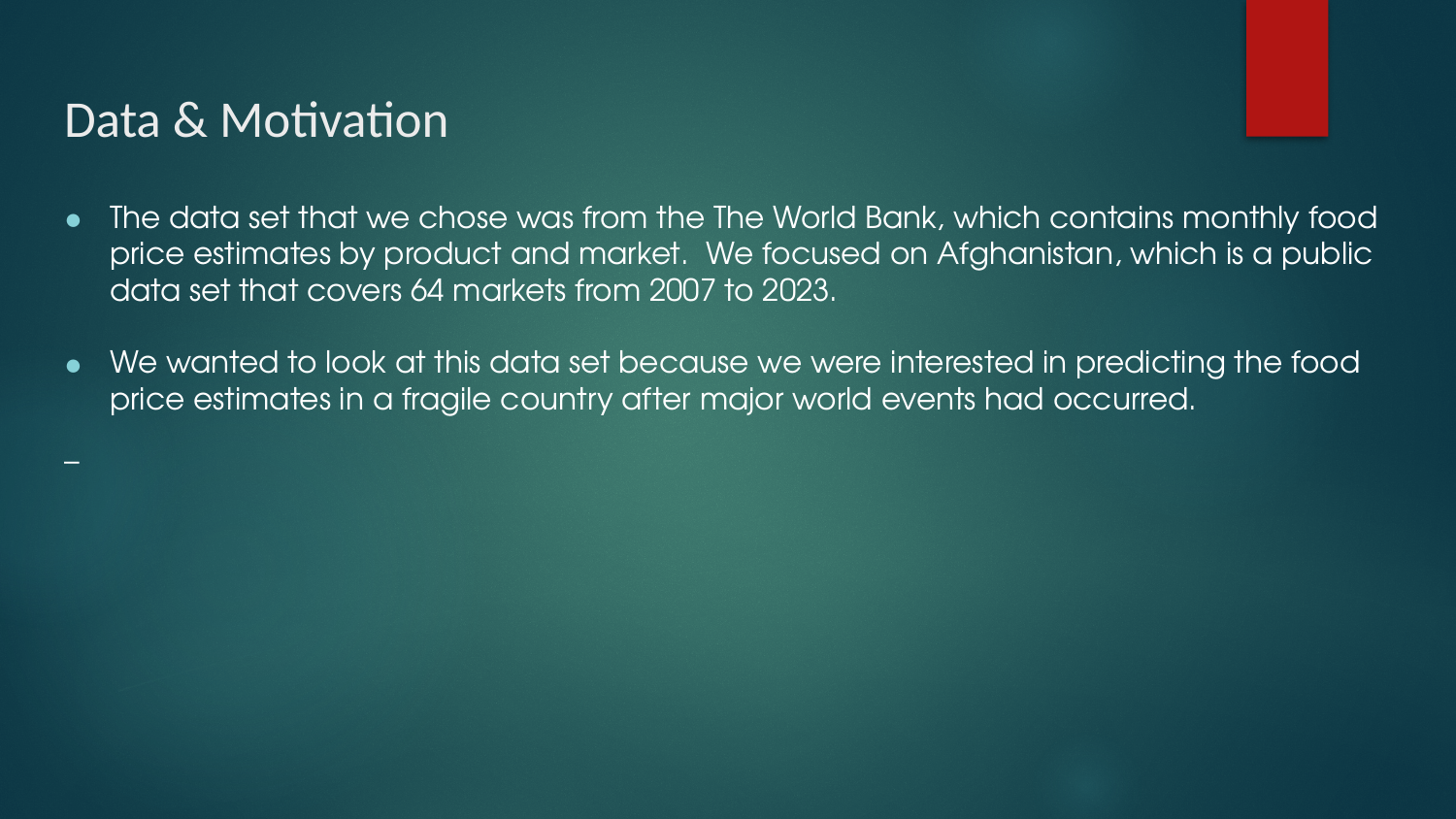

# Data & Motivation

The data set that we chose was from the The World Bank, which contains monthly food price estimates by product and market.  We focused on Afghanistan, which is a public data set that covers 64 markets from 2007 to 2023.

We wanted to look at this data set because we were interested in predicting the food price estimates in a fragile country after major world events had occurred.
–